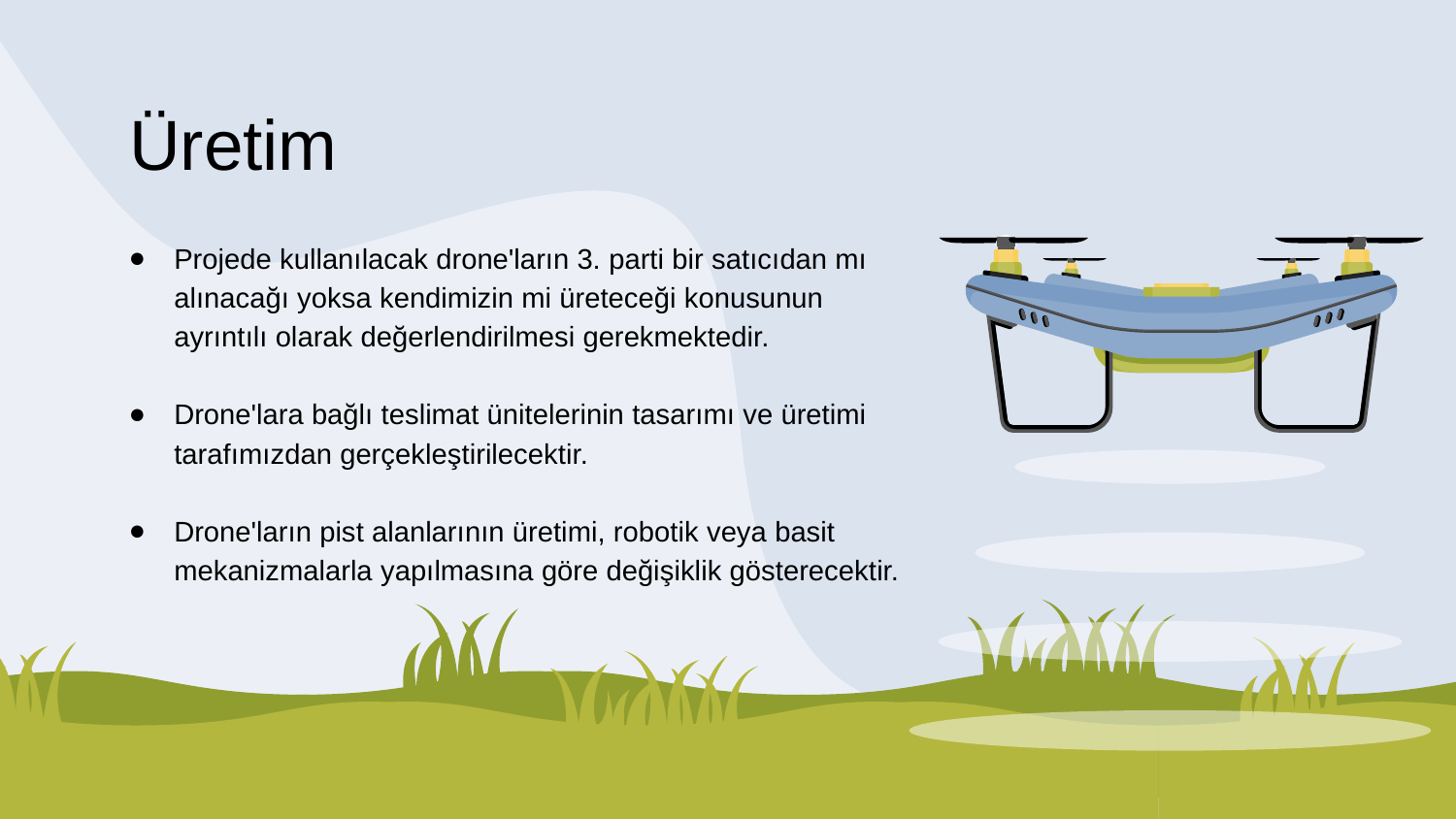

# Üretim
Projede kullanılacak drone'ların 3. parti bir satıcıdan mı alınacağı yoksa kendimizin mi üreteceği konusunun ayrıntılı olarak değerlendirilmesi gerekmektedir.

Drone'lara bağlı teslimat ünitelerinin tasarımı ve üretimi tarafımızdan gerçekleştirilecektir.

Drone'ların pist alanlarının üretimi, robotik veya basit mekanizmalarla yapılmasına göre değişiklik gösterecektir.